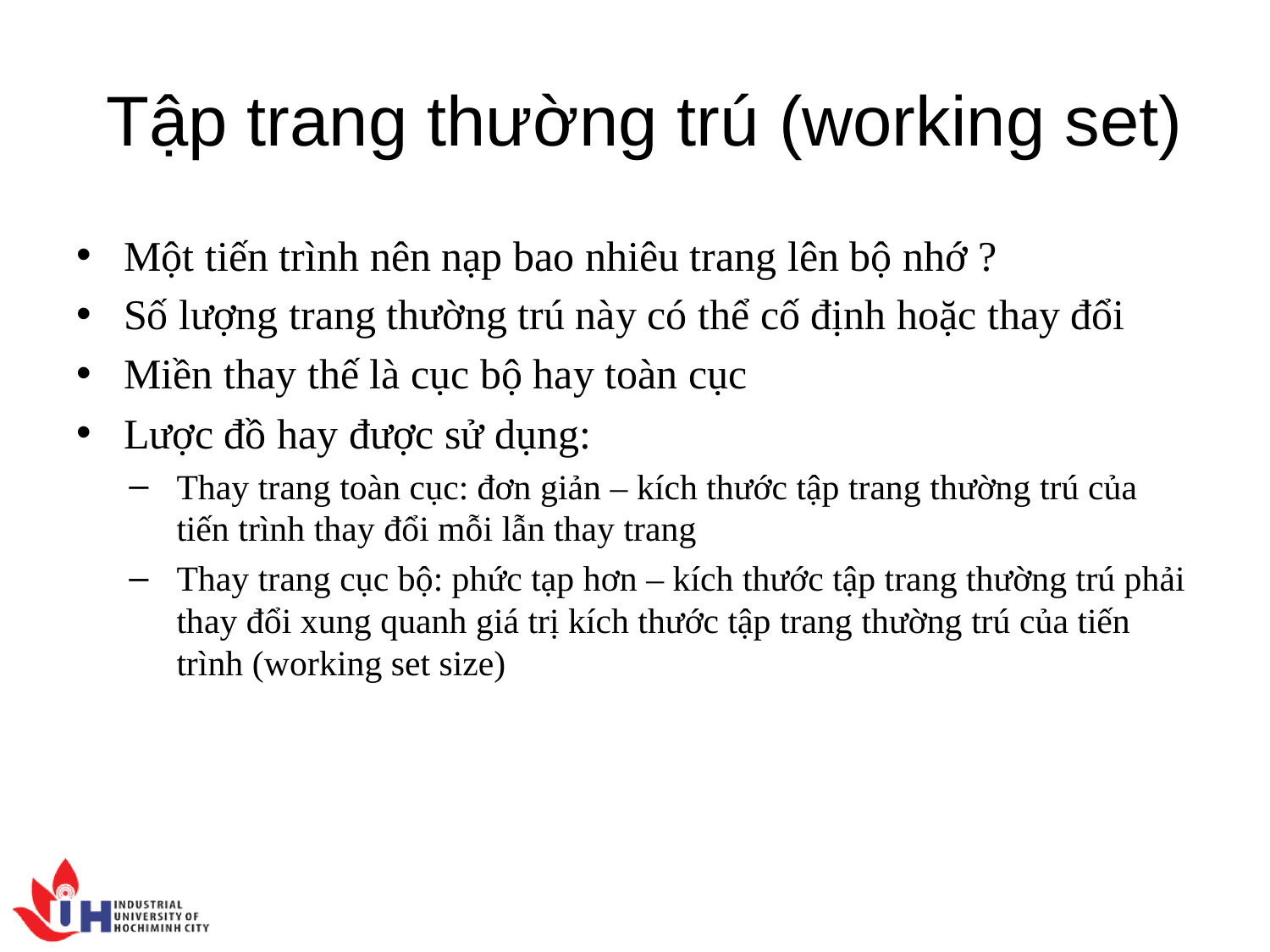

# Tập trang thường trú (working set)
Một tiến trình nên nạp bao nhiêu trang lên bộ nhớ ?
Số lượng trang thường trú này có thể cố định hoặc thay đổi
Miền thay thế là cục bộ hay toàn cục
Lược đồ hay được sử dụng:
Thay trang toàn cục: đơn giản – kích thước tập trang thường trú của tiến trình thay đổi mỗi lẫn thay trang
Thay trang cục bộ: phức tạp hơn – kích thước tập trang thường trú phải thay đổi xung quanh giá trị kích thước tập trang thường trú của tiến trình (working set size)